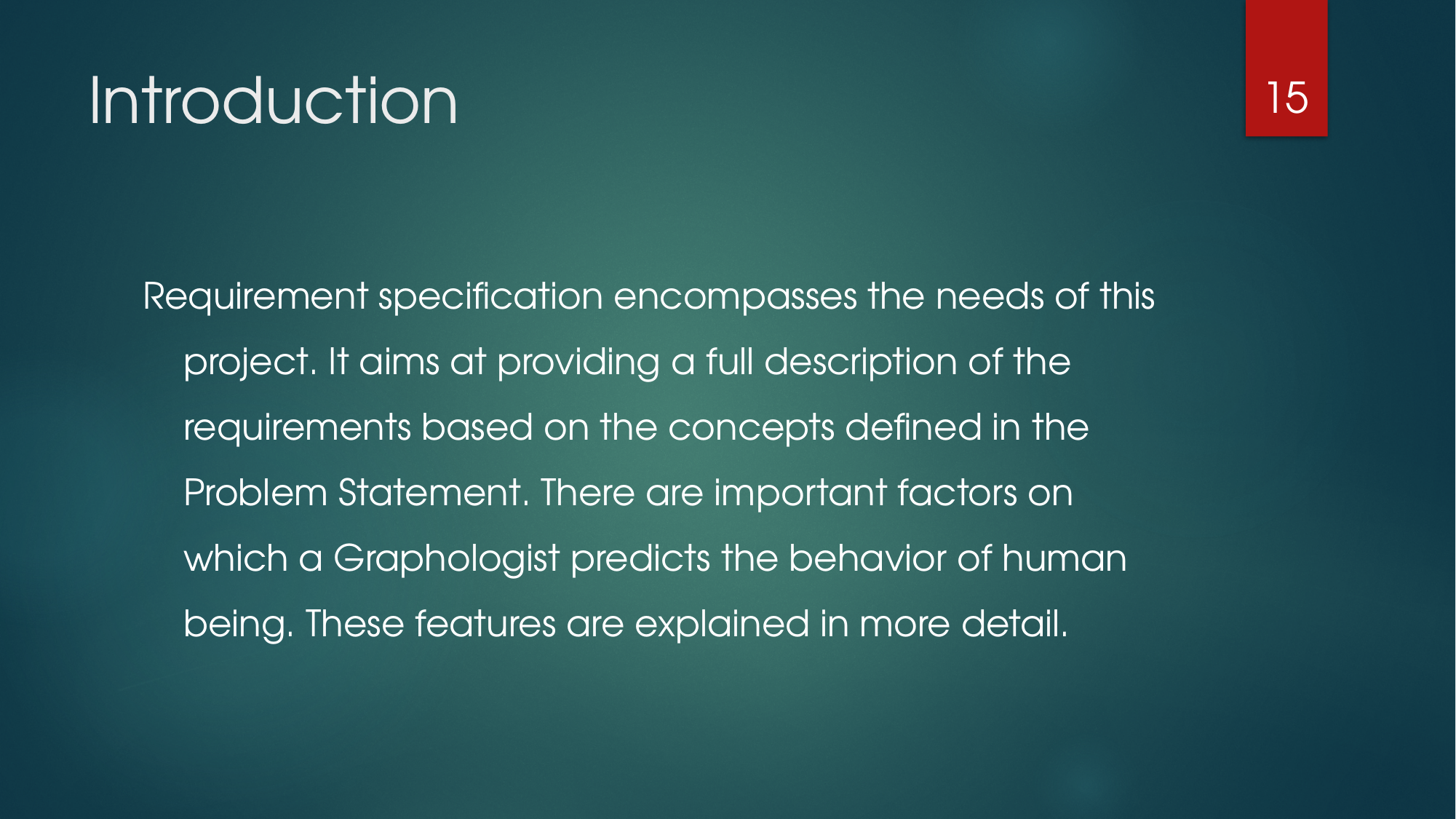

15
# Introduction
Requirement specification encompasses the needs of this project. It aims at providing a full description of the requirements based on the concepts deﬁned in the Problem Statement. There are important factors on which a Graphologist predicts the behavior of human being. These features are explained in more detail.